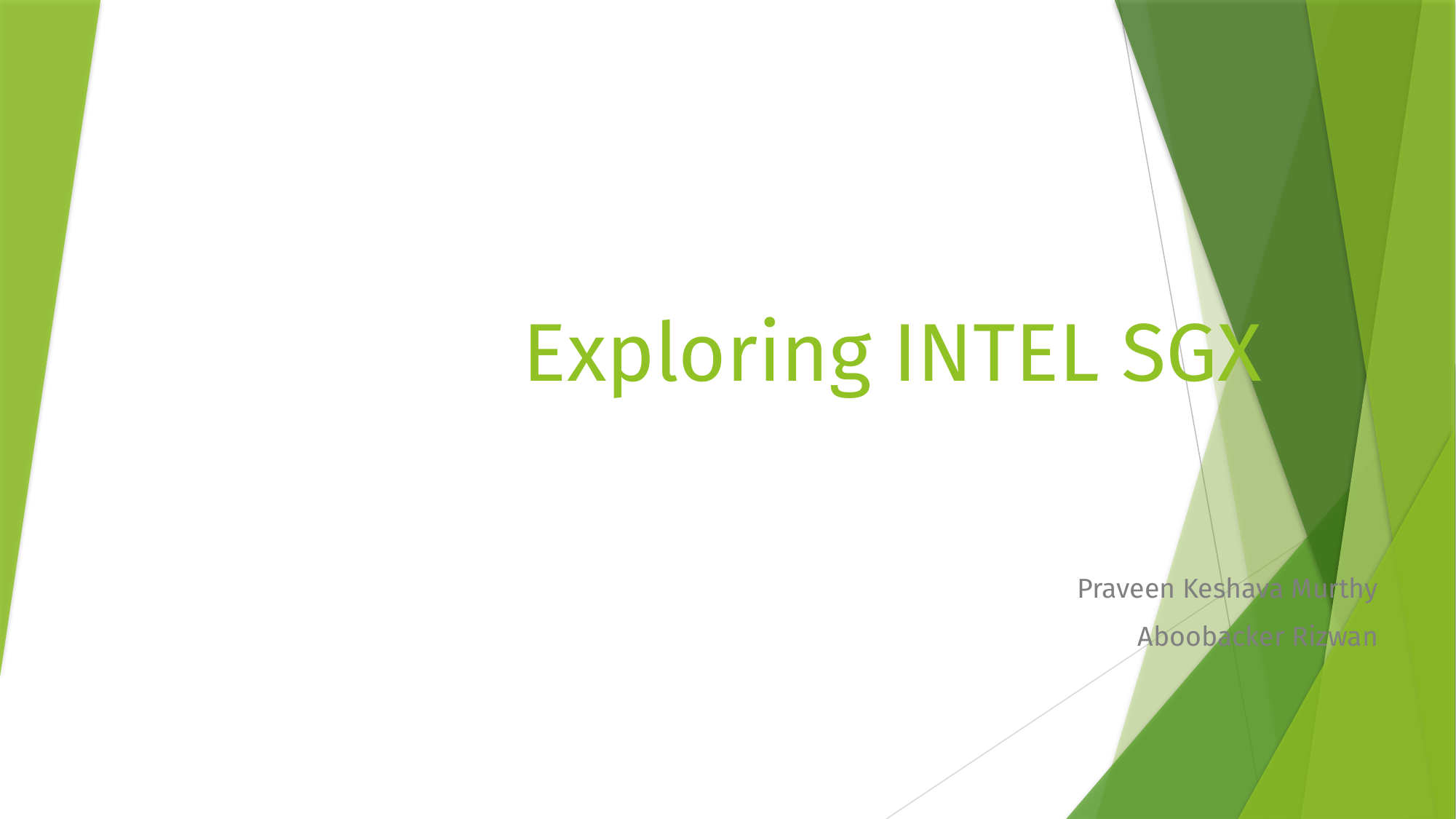

# Exploring INTEL SGX
Praveen Keshava Murthy
Aboobacker Rizwan